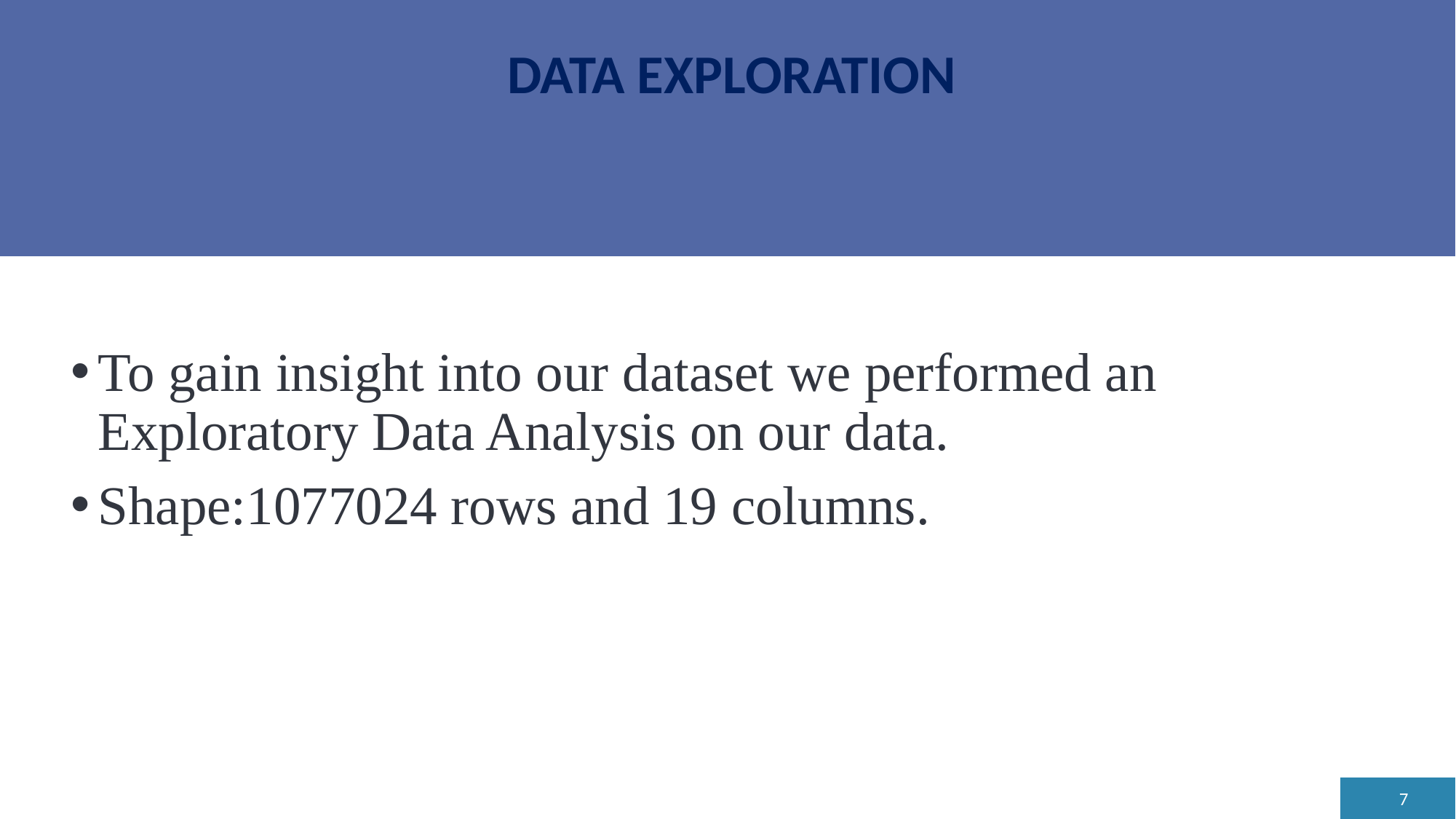

# DATA EXPLORATION
To gain insight into our dataset we performed an Exploratory Data Analysis on our data.
Shape:1077024 rows and 19 columns.
7